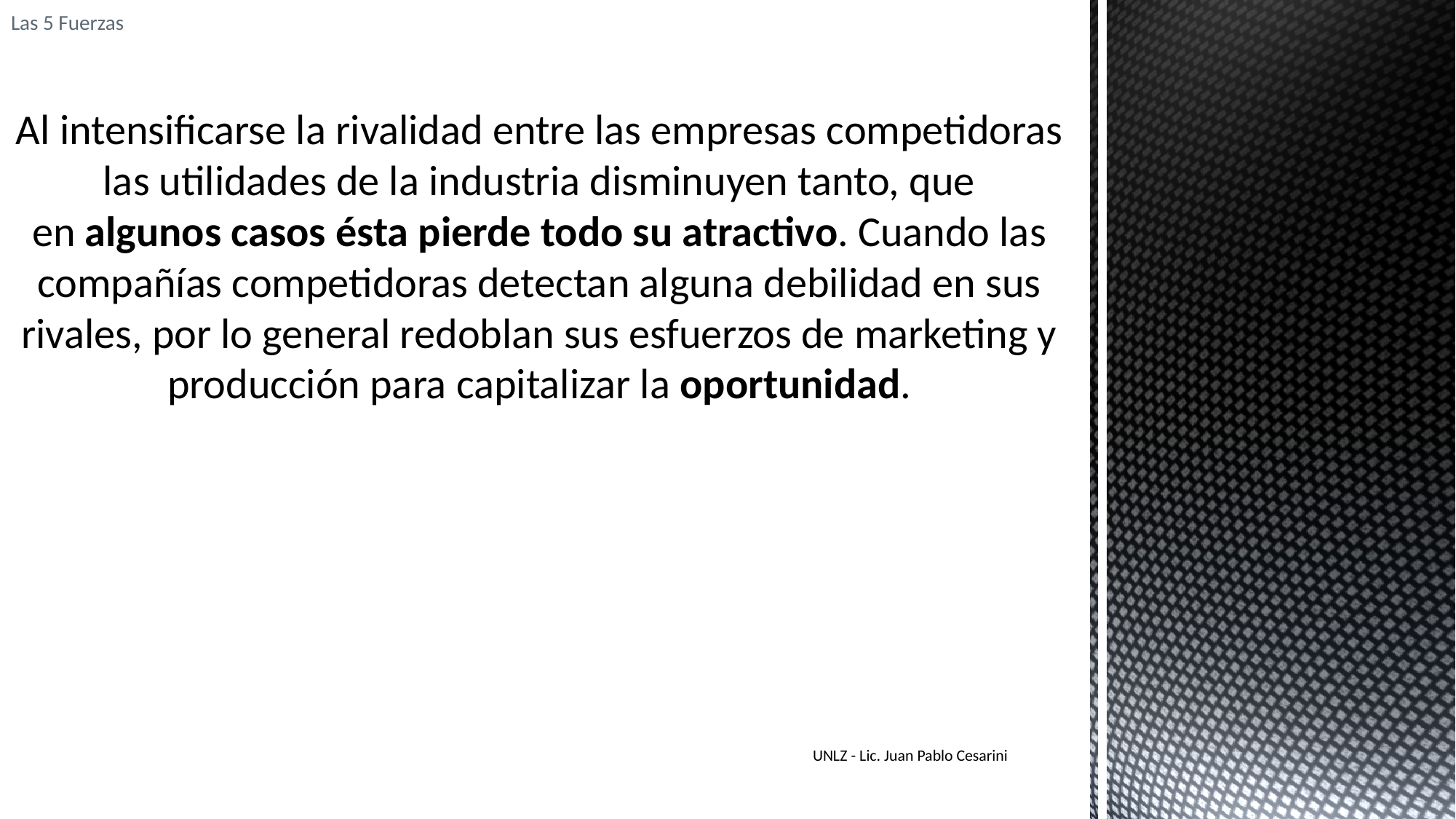

Las 5 Fuerzas

Al intensificarse la rivalidad entre las empresas competidoras las utilidades de la industria disminuyen tanto, que en algunos casos ésta pierde todo su atractivo. Cuando las compañías competidoras detectan alguna debilidad en sus rivales, por lo general redoblan sus esfuerzos de marketing y producción para capitalizar la oportunidad.
UNLZ - Lic. Juan Pablo Cesarini